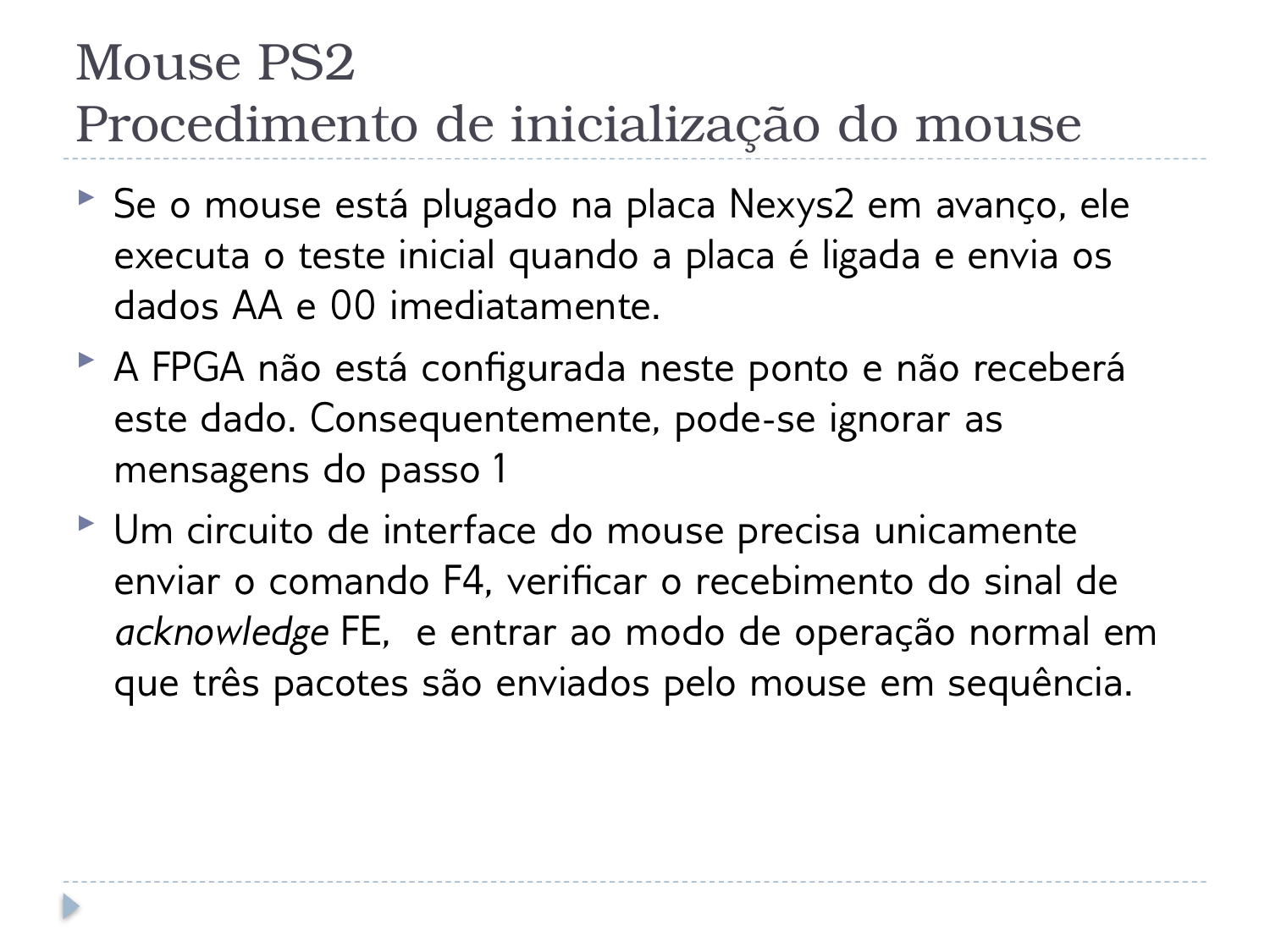

# Mouse PS2 Procedimento de inicialização do mouse
Se o mouse está plugado na placa Nexys2 em avanço, ele executa o teste inicial quando a placa é ligada e envia os dados AA e 00 imediatamente.
A FPGA não está configurada neste ponto e não receberá este dado. Consequentemente, pode-se ignorar as mensagens do passo 1
Um circuito de interface do mouse precisa unicamente enviar o comando F4, verificar o recebimento do sinal de acknowledge FE,  e entrar ao modo de operação normal em que três pacotes são enviados pelo mouse em sequência.